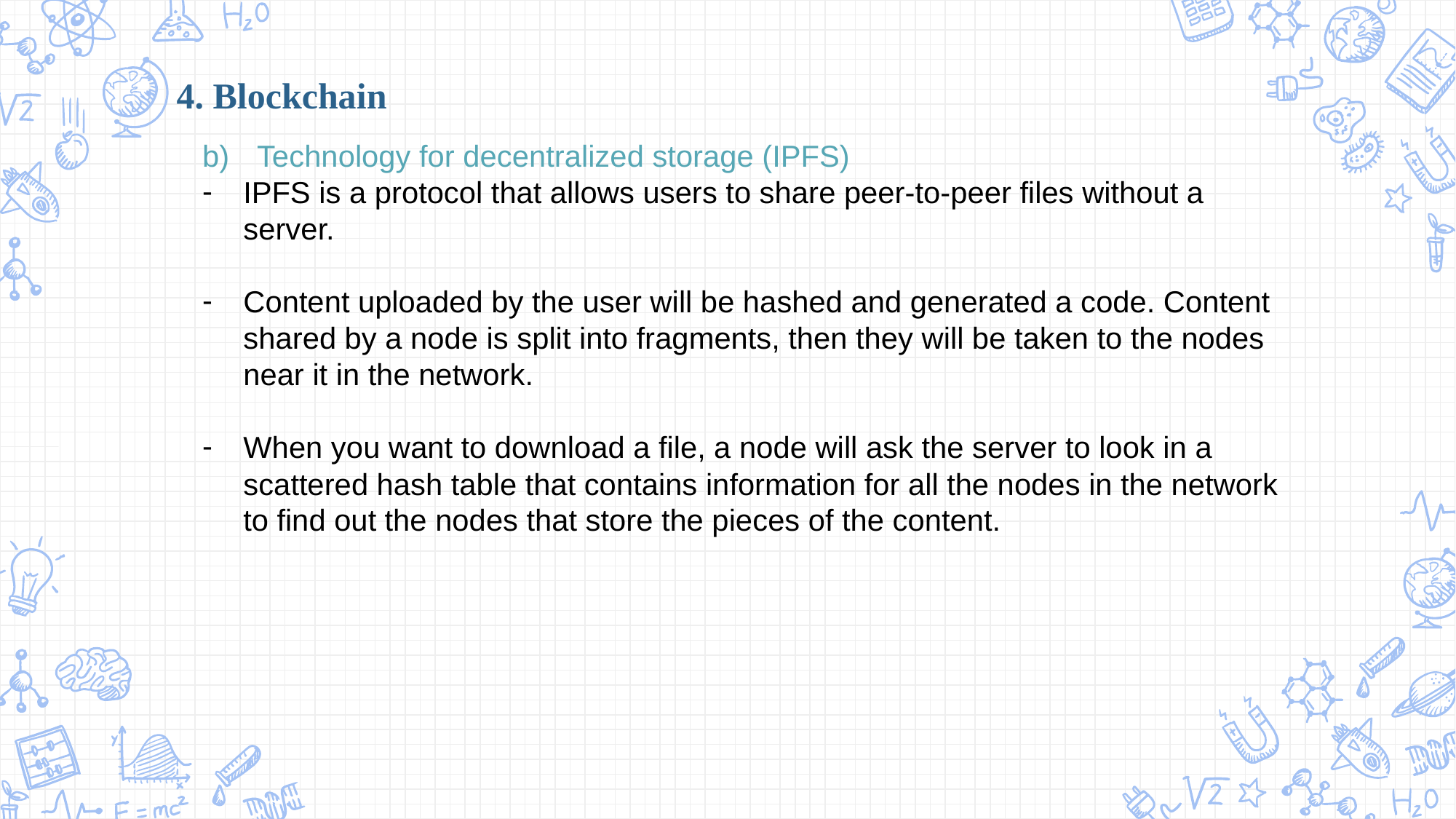

4. Blockchain
Technology for decentralized storage (IPFS)
IPFS is a protocol that allows users to share peer-to-peer files without a server.

Content uploaded by the user will be hashed and generated a code. Content shared by a node is split into fragments, then they will be taken to the nodes near it in the network.

When you want to download a file, a node will ask the server to look in a scattered hash table that contains information for all the nodes in the network to find out the nodes that store the pieces of the content.